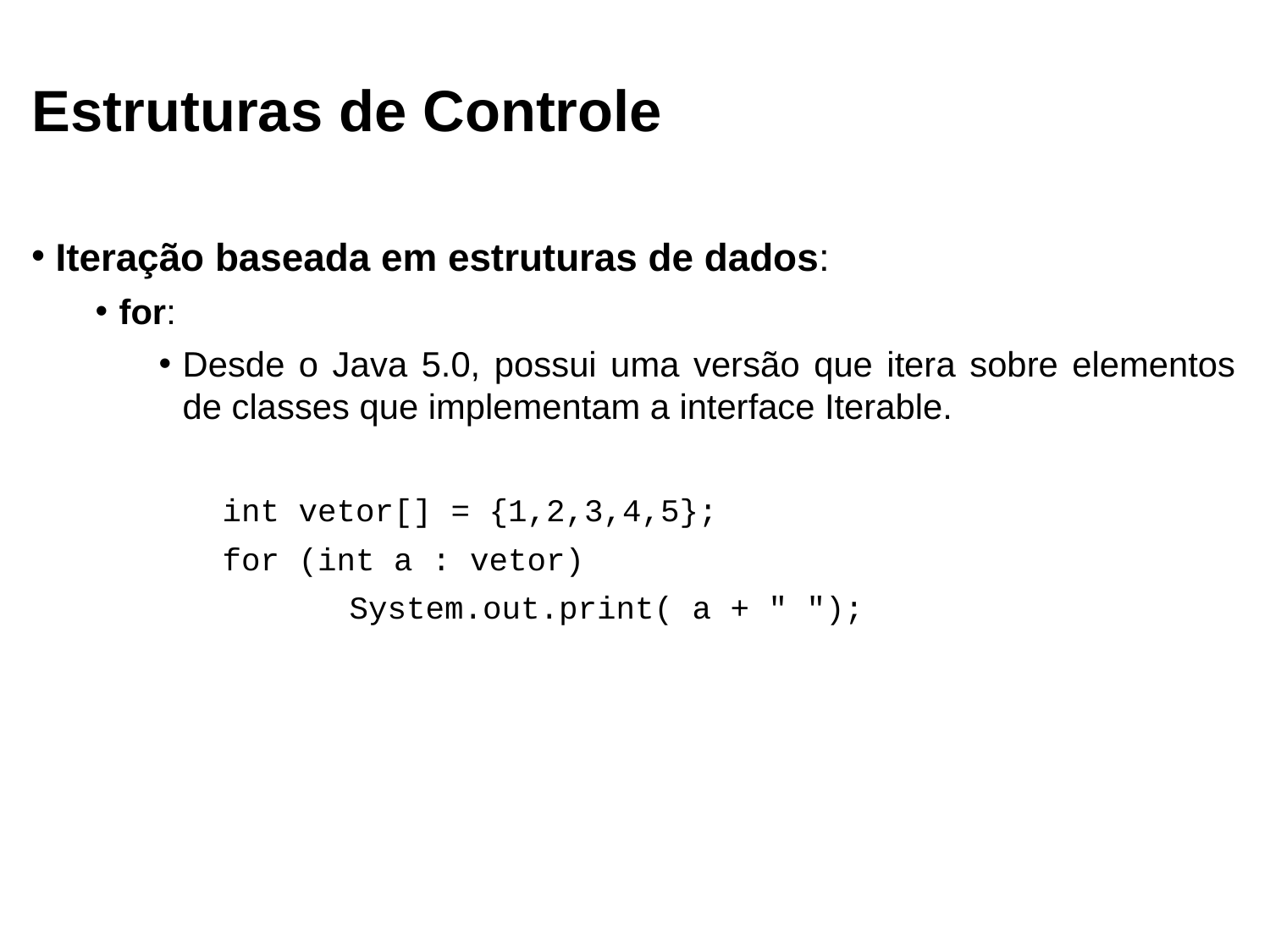

Estruturas de Controle
Iteração baseada em estruturas de dados:
for:
Desde o Java 5.0, possui uma versão que itera sobre elementos de classes que implementam a interface Iterable.

int vetor[] = {1,2,3,4,5};
for (int a : vetor)
	System.out.print( a + " ");